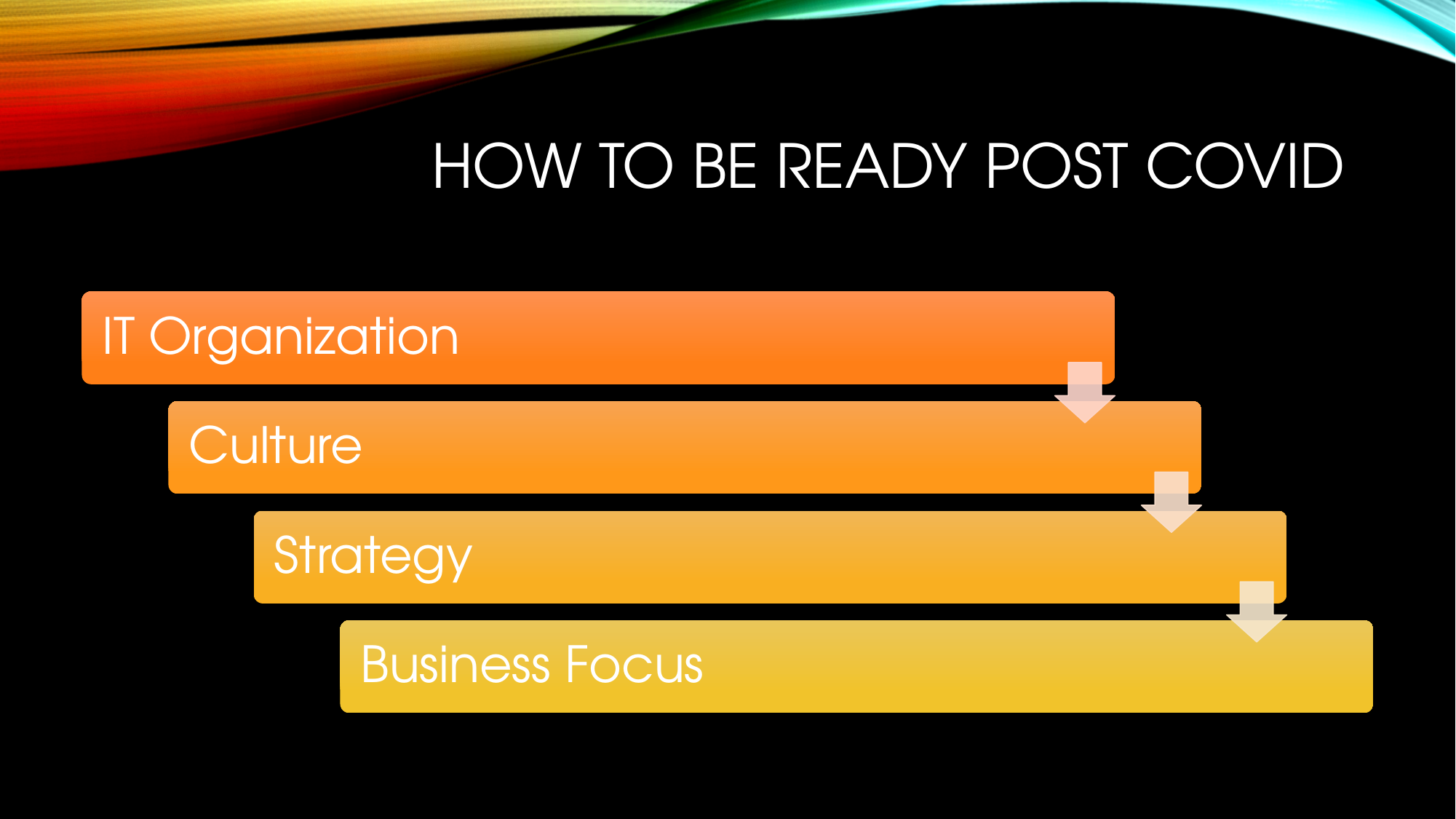

# How to be ready post Covid
IT Organization
Culture
Strategy
Business Focus